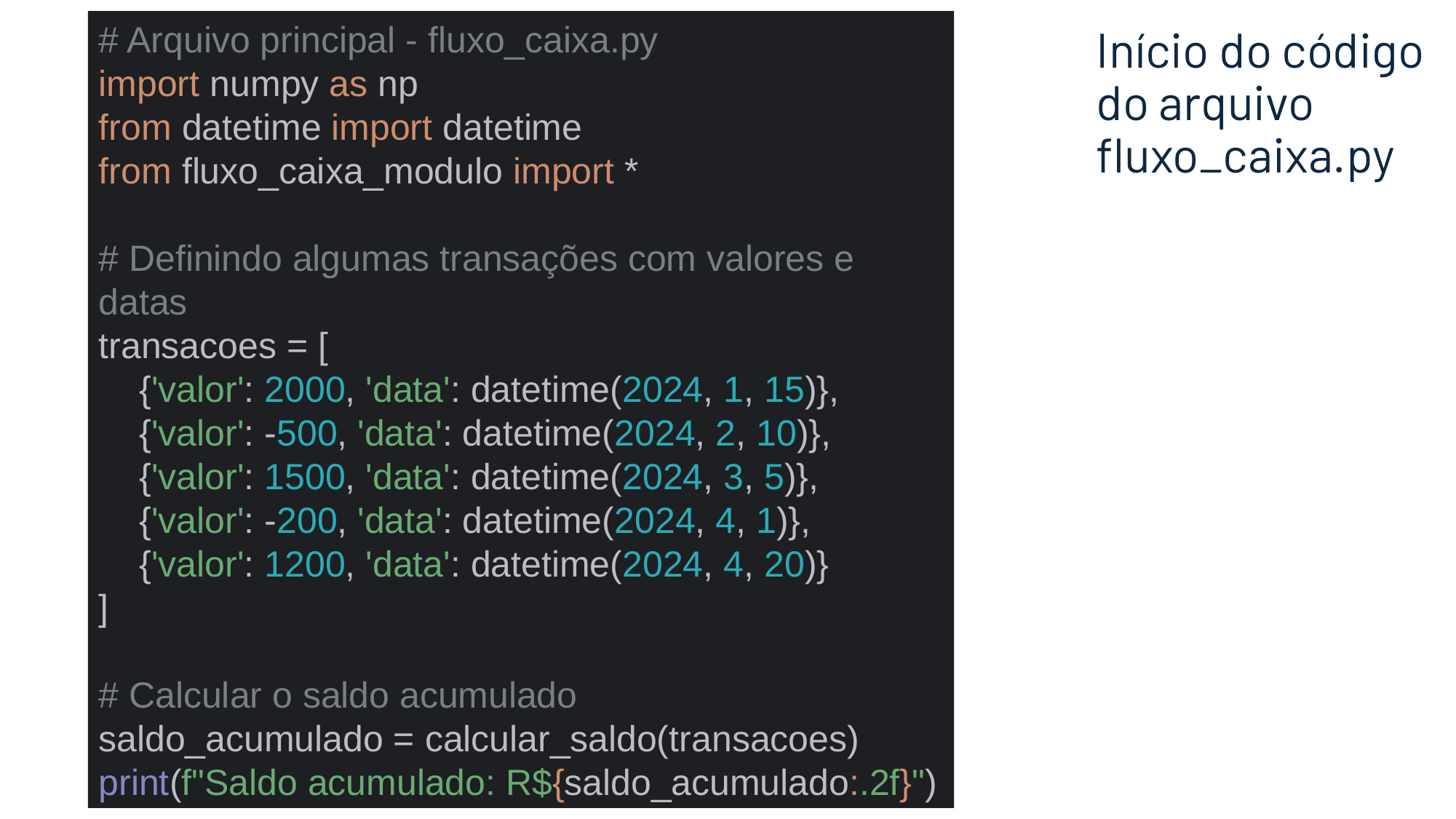

Início do código do arquivo
fluxo_caixa.py
# Arquivo principal - fluxo_caixa.py
import numpy as np
from datetime import datetime
from fluxo_caixa_modulo import *
# Definindo algumas transações com valores e datas
transacoes = [
    {'valor': 2000, 'data': datetime(2024, 1, 15)},
    {'valor': -500, 'data': datetime(2024, 2, 10)},
    {'valor': 1500, 'data': datetime(2024, 3, 5)},
    {'valor': -200, 'data': datetime(2024, 4, 1)},
    {'valor': 1200, 'data': datetime(2024, 4, 20)}
]
# Calcular o saldo acumulado
saldo_acumulado = calcular_saldo(transacoes)
print(f"Saldo acumulado: R${saldo_acumulado:.2f}")